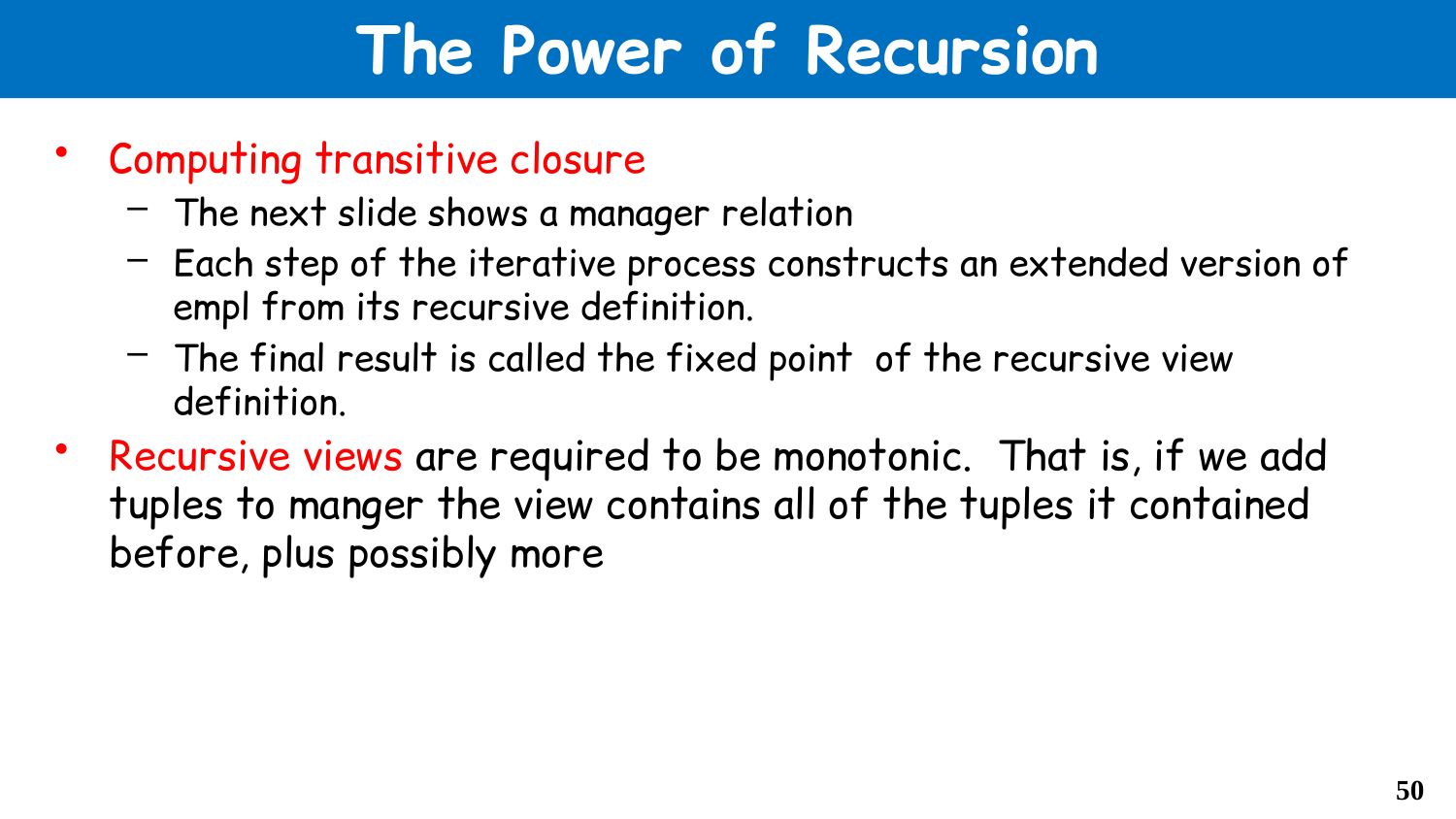

# The Power of Recursion
Computing transitive closure
The next slide shows a manager relation
Each step of the iterative process constructs an extended version of empl from its recursive definition.
The final result is called the fixed point  of the recursive view definition.
Recursive views are required to be monotonic.  That is, if we add tuples to manger the view contains all of the tuples it contained before, plus possibly more